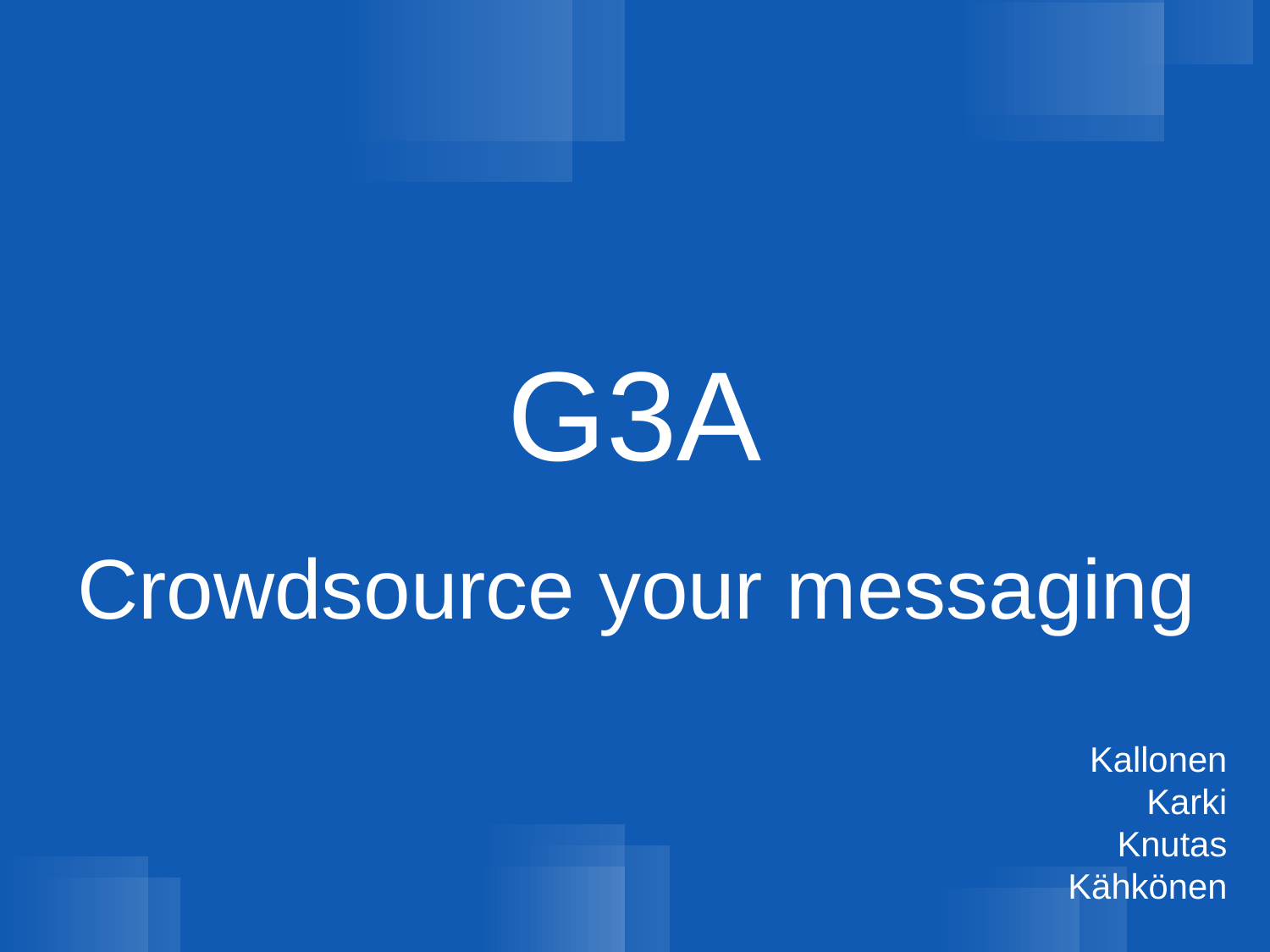

G3A
Crowdsource your messaging

Kallonen
Karki
Knutas
Kähkönen